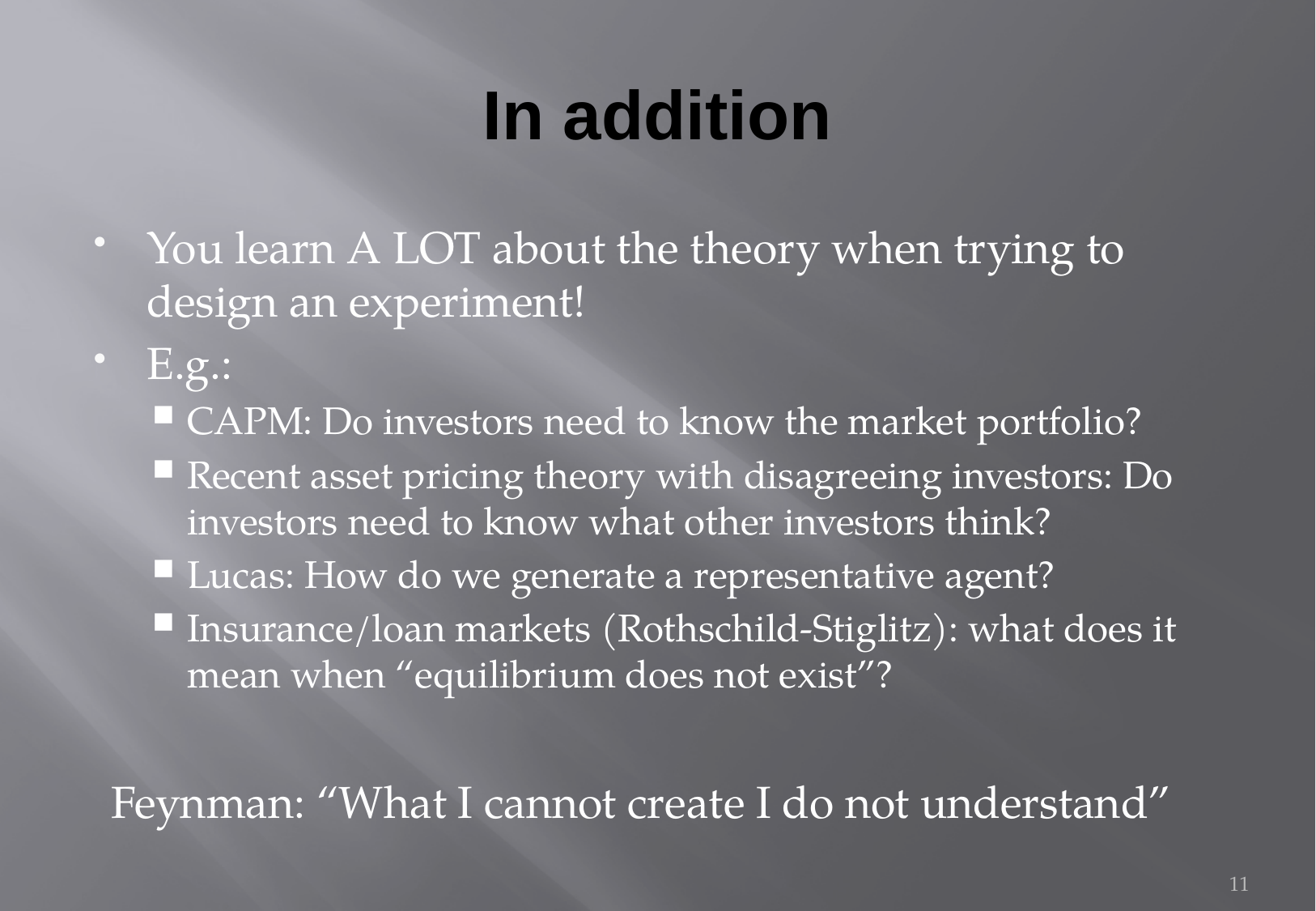

# In addition
You learn A LOT about the theory when trying to design an experiment!
E.g.:
CAPM: Do investors need to know the market portfolio?
Recent asset pricing theory with disagreeing investors: Do investors need to know what other investors think?
Lucas: How do we generate a representative agent?
Insurance/loan markets (Rothschild-Stiglitz): what does it mean when “equilibrium does not exist”?

Feynman: “What I cannot create I do not understand”
11